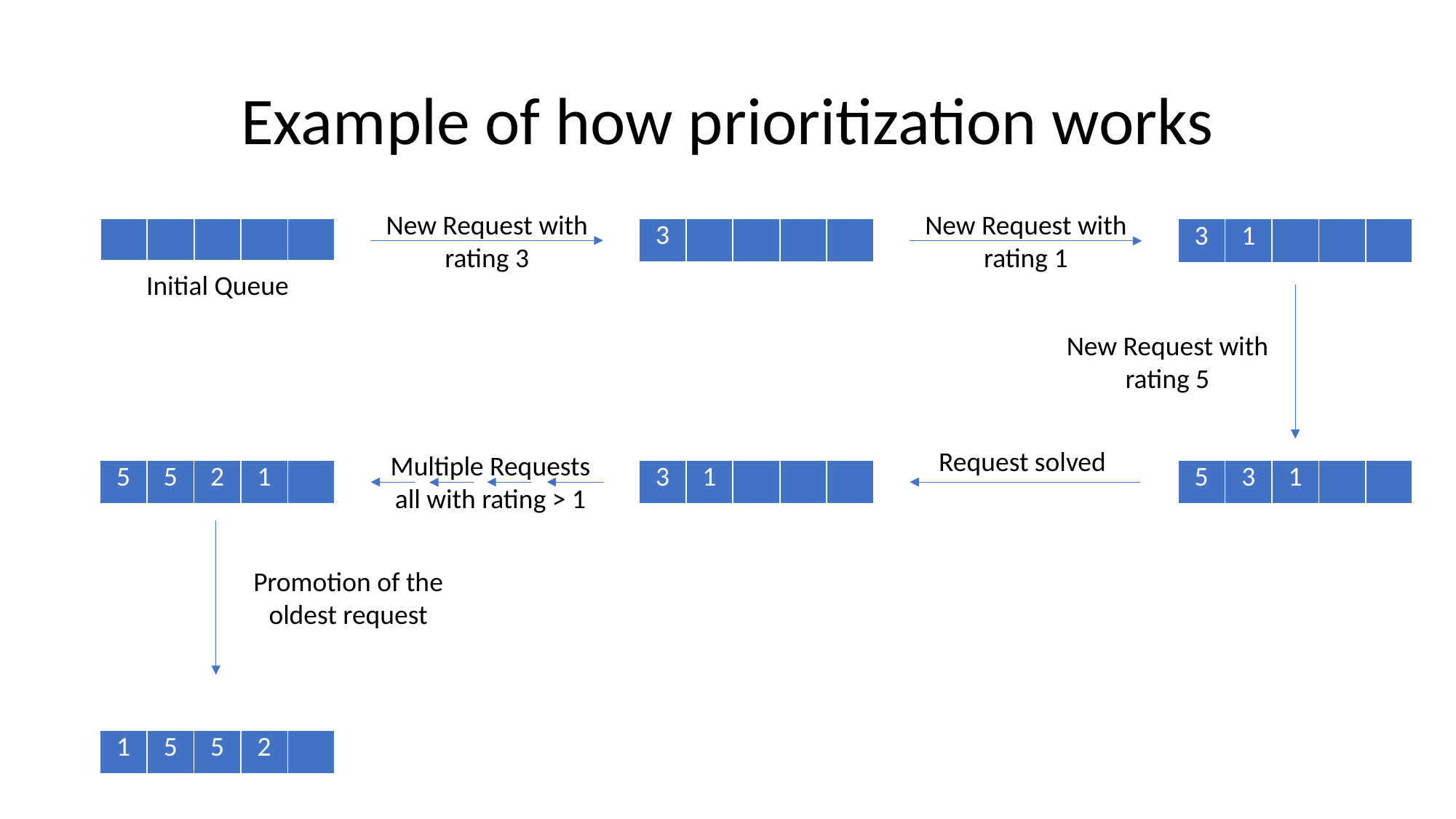

# Example of how prioritization works
New Request with rating 3
New Request with rating 1
| 3 |  |  |  |  |
| --- | --- | --- | --- | --- |
|  |  |  |  |  |
| --- | --- | --- | --- | --- |
| 3 | 1 |  |  |  |
| --- | --- | --- | --- | --- |
Initial Queue
New Request with rating 5
Request solved
Multiple Requests all with rating > 1
| 5 | 5 | 2 | 1 |  |
| --- | --- | --- | --- | --- |
| 3 | 1 |  |  |  |
| --- | --- | --- | --- | --- |
| 5 | 3 | 1 |  |  |
| --- | --- | --- | --- | --- |
Promotion of the oldest request
| 1 | 5 | 5 | 2 |  |
| --- | --- | --- | --- | --- |